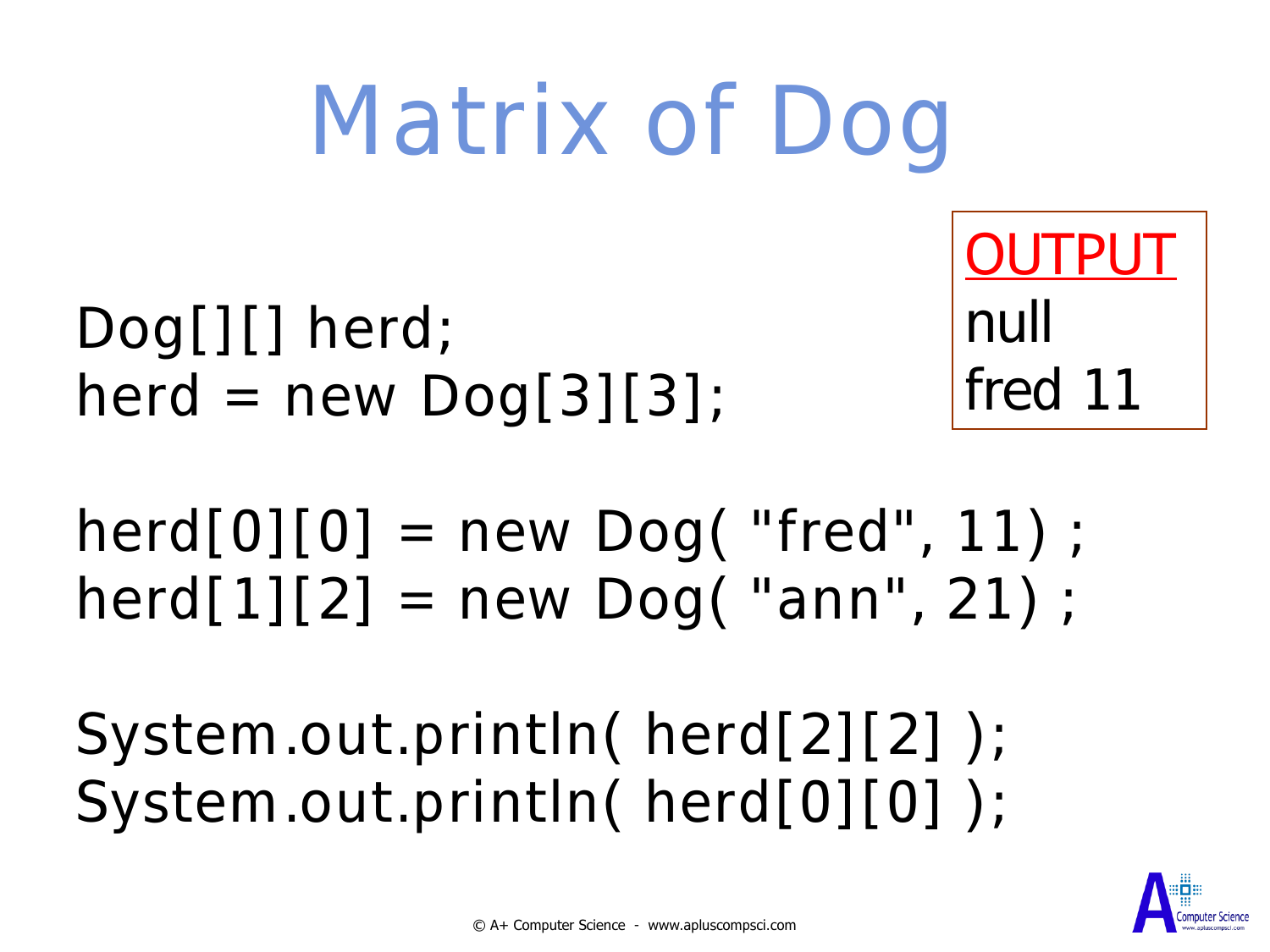

Matrix of Dog
OUTPUT
null
fred 11
Dog[][] herd;
herd = new Dog[3][3];

herd[0][0] = new Dog( "fred", 11) ;
herd[1][2] = new Dog( "ann", 21) ;

System.out.println( herd[2][2] );
System.out.println( herd[0][0] );

© A+ Computer Science  -  www.apluscompsci.com